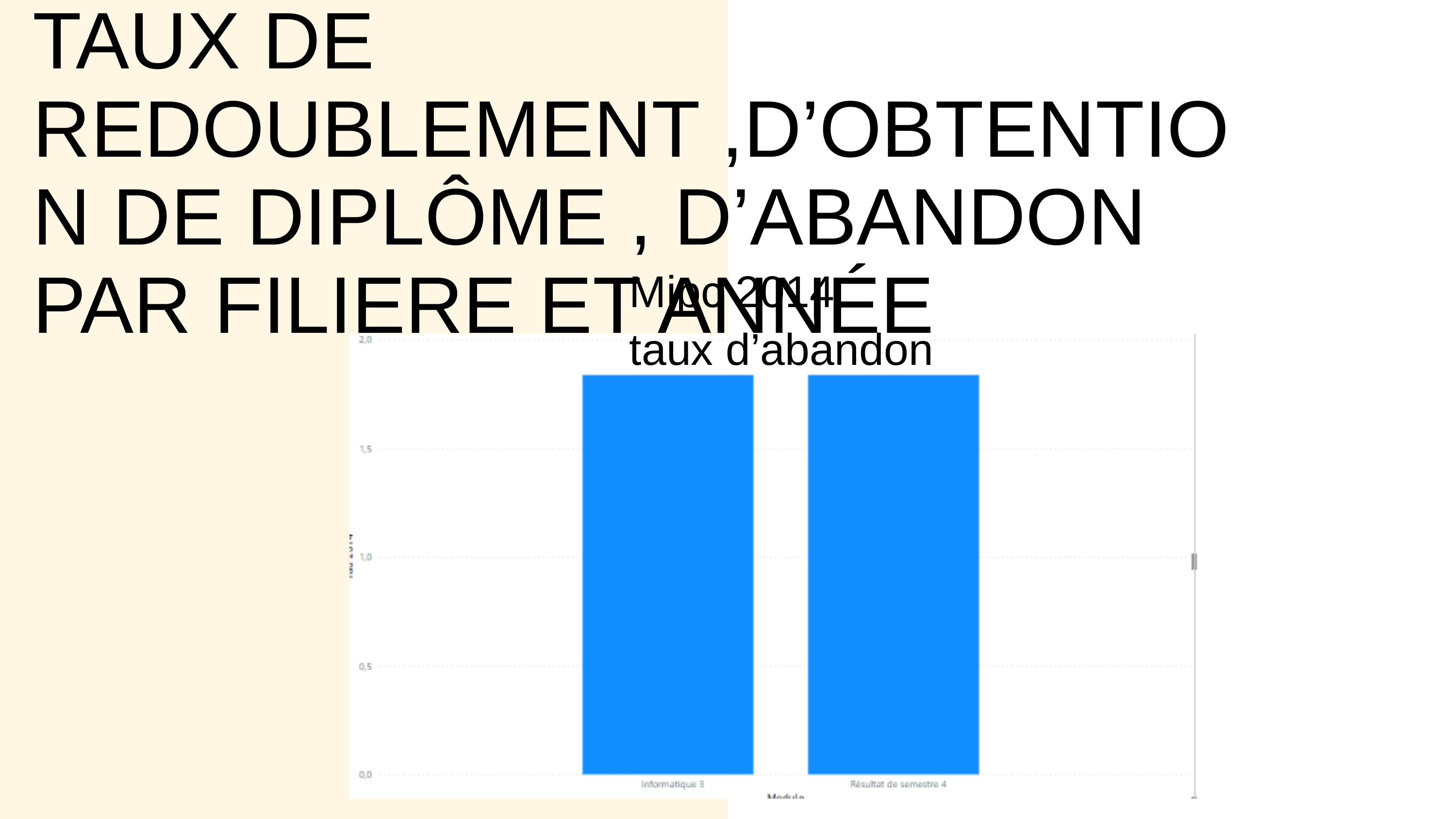

TAUX DE REDOUBLEMENT ,D’OBTENTION DE DIPLÔME , D’ABANDON PAR FILIERE ET ANNÉE

Mipc 2014
taux d’abandon